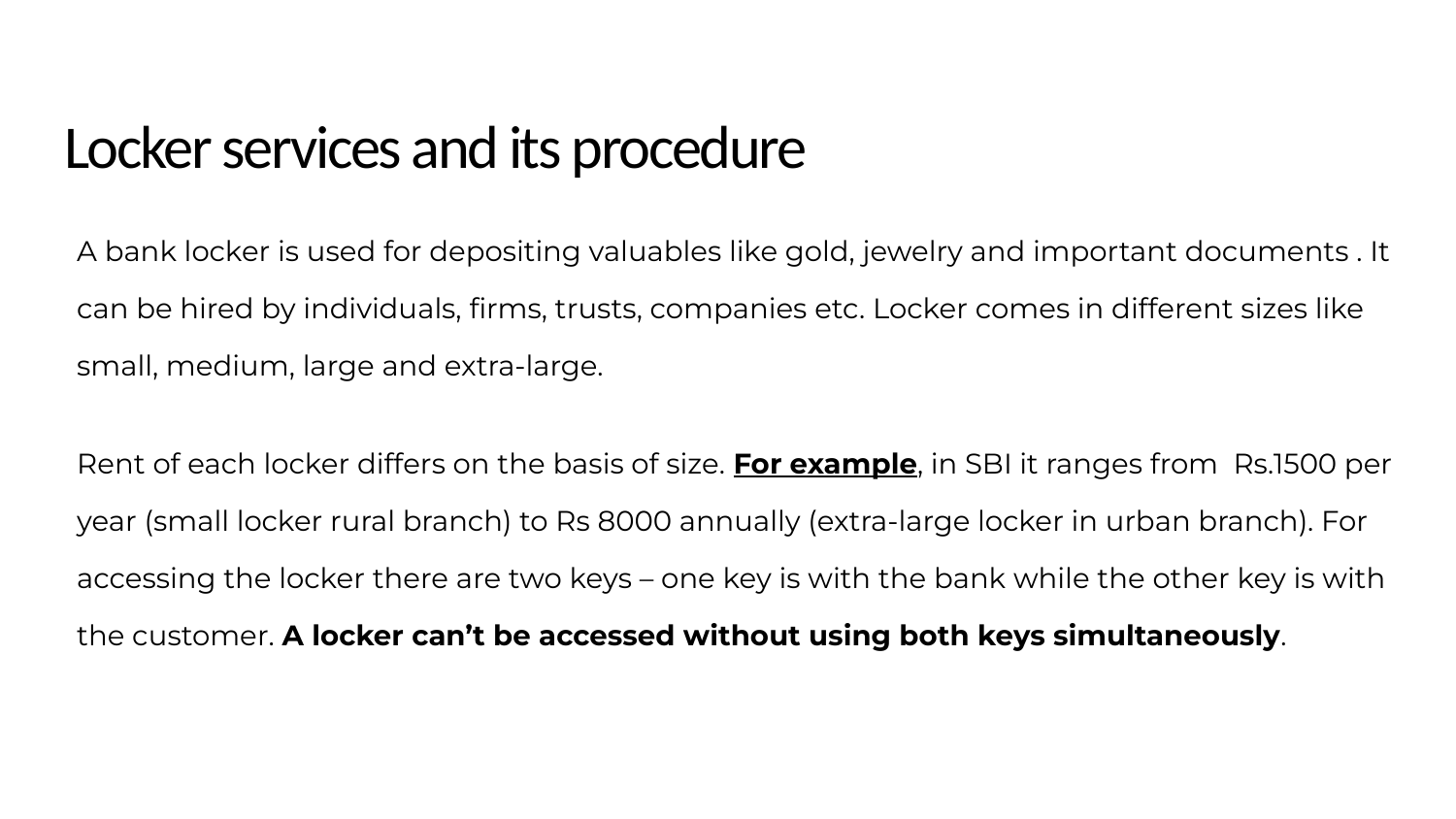

# Locker services and its procedure
A bank locker is used for depositing valuables like gold, jewelry and important documents . It can be hired by individuals, firms, trusts, companies etc. Locker comes in different sizes like  small, medium, large and extra-large.
Rent of each locker differs on the basis of size. For example, in SBI it ranges from  Rs.1500 per year (small locker rural branch) to Rs 8000 annually (extra-large locker in urban branch). For accessing the locker there are two keys – one key is with the bank while the other key is with the customer. A locker can’t be accessed without using both keys simultaneously.